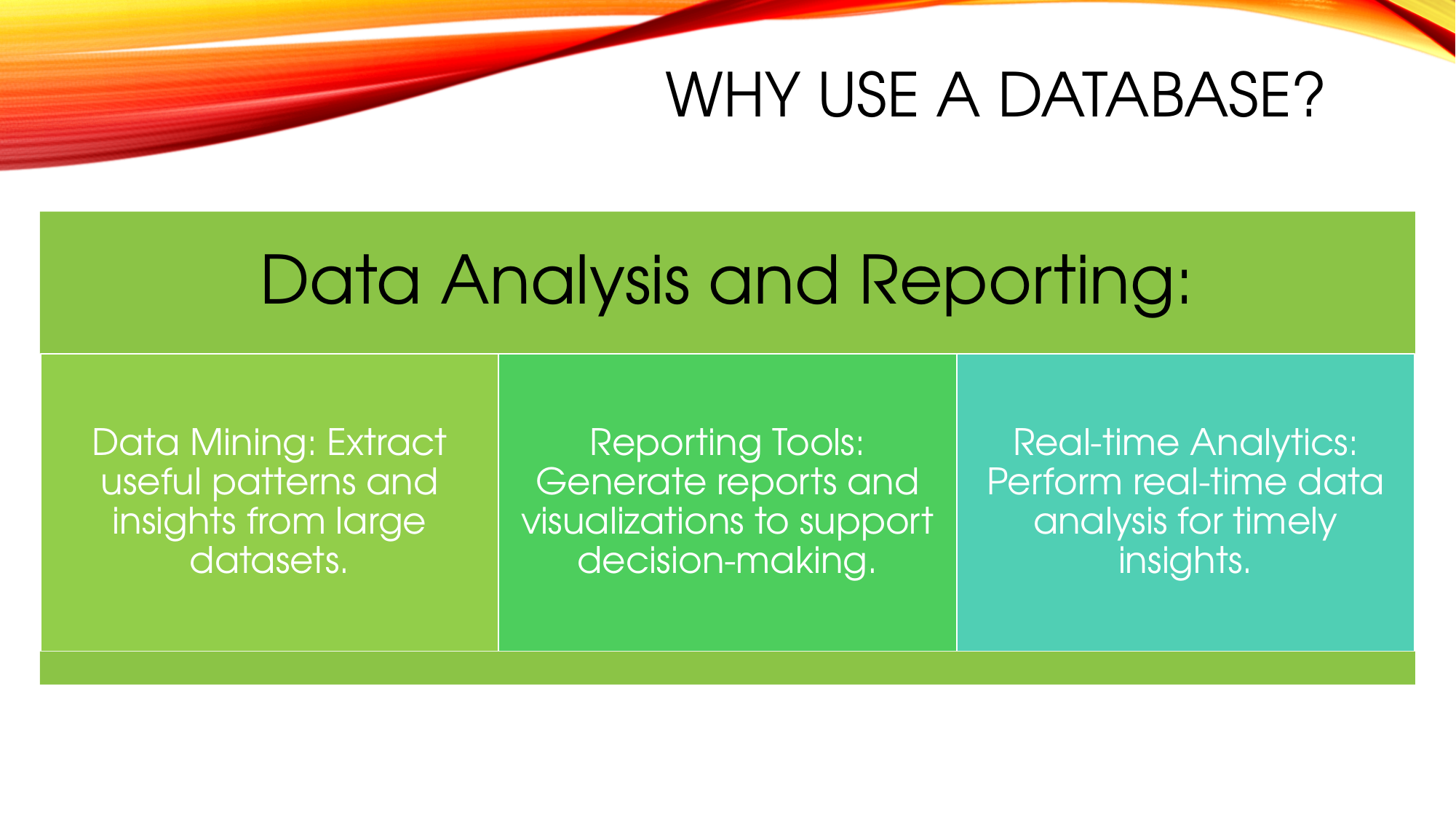

# Why Use a Database?
Data Analysis and Reporting:
Data Mining: Extract useful patterns and insights from large datasets.
Reporting Tools: Generate reports and visualizations to support decision-making.
Real-time Analytics: Perform real-time data analysis for timely insights.